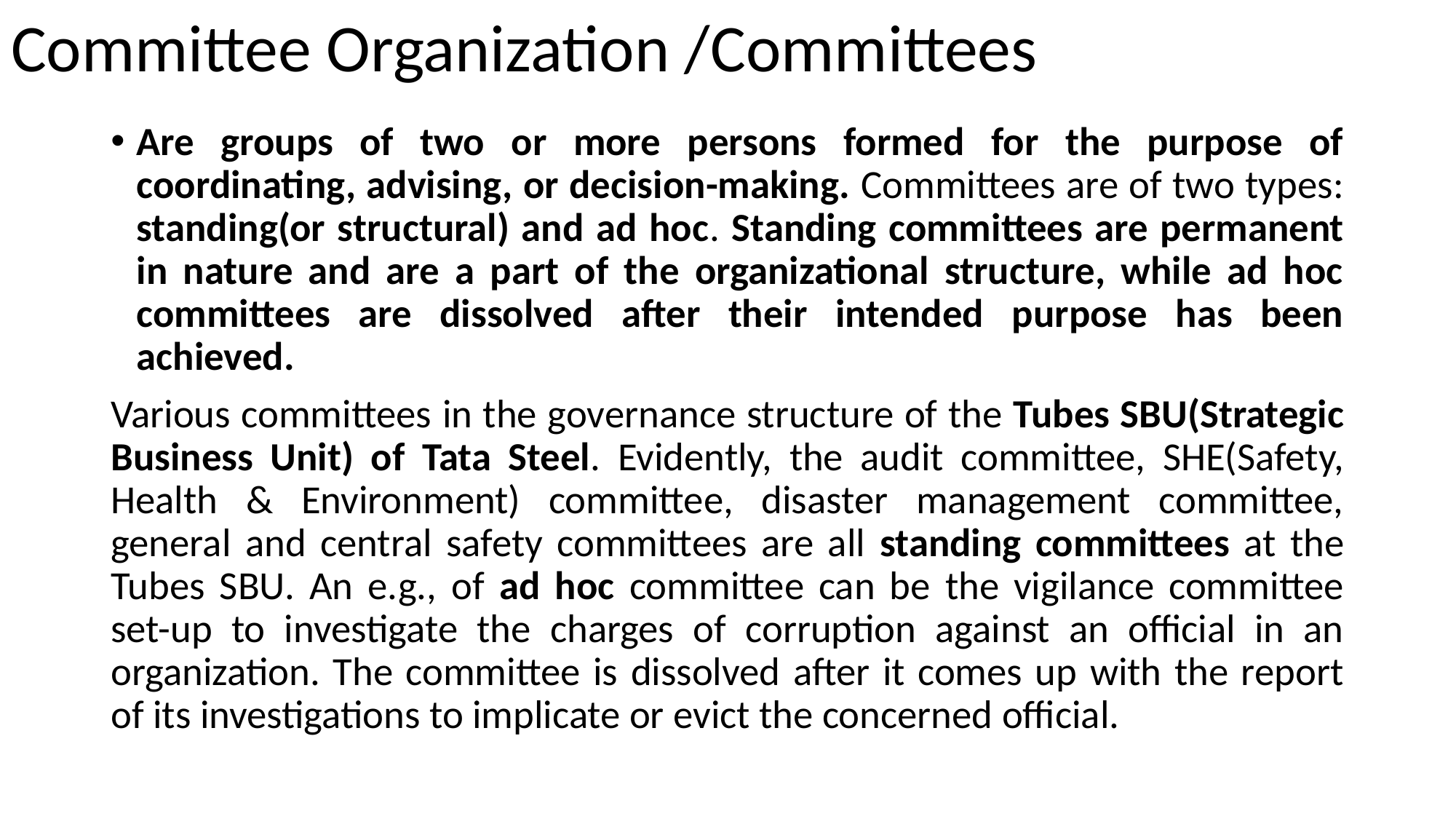

# Committee Organization /Committees
Are groups of two or more persons formed for the purpose of coordinating, advising, or decision-making. Committees are of two types: standing(or structural) and ad hoc. Standing committees are permanent in nature and are a part of the organizational structure, while ad hoc committees are dissolved after their intended purpose has been achieved.
Various committees in the governance structure of the Tubes SBU(Strategic Business Unit) of Tata Steel. Evidently, the audit committee, SHE(Safety, Health & Environment) committee, disaster management committee, general and central safety committees are all standing committees at the Tubes SBU. An e.g., of ad hoc committee can be the vigilance committee set-up to investigate the charges of corruption against an official in an organization. The committee is dissolved after it comes up with the report of its investigations to implicate or evict the concerned official.